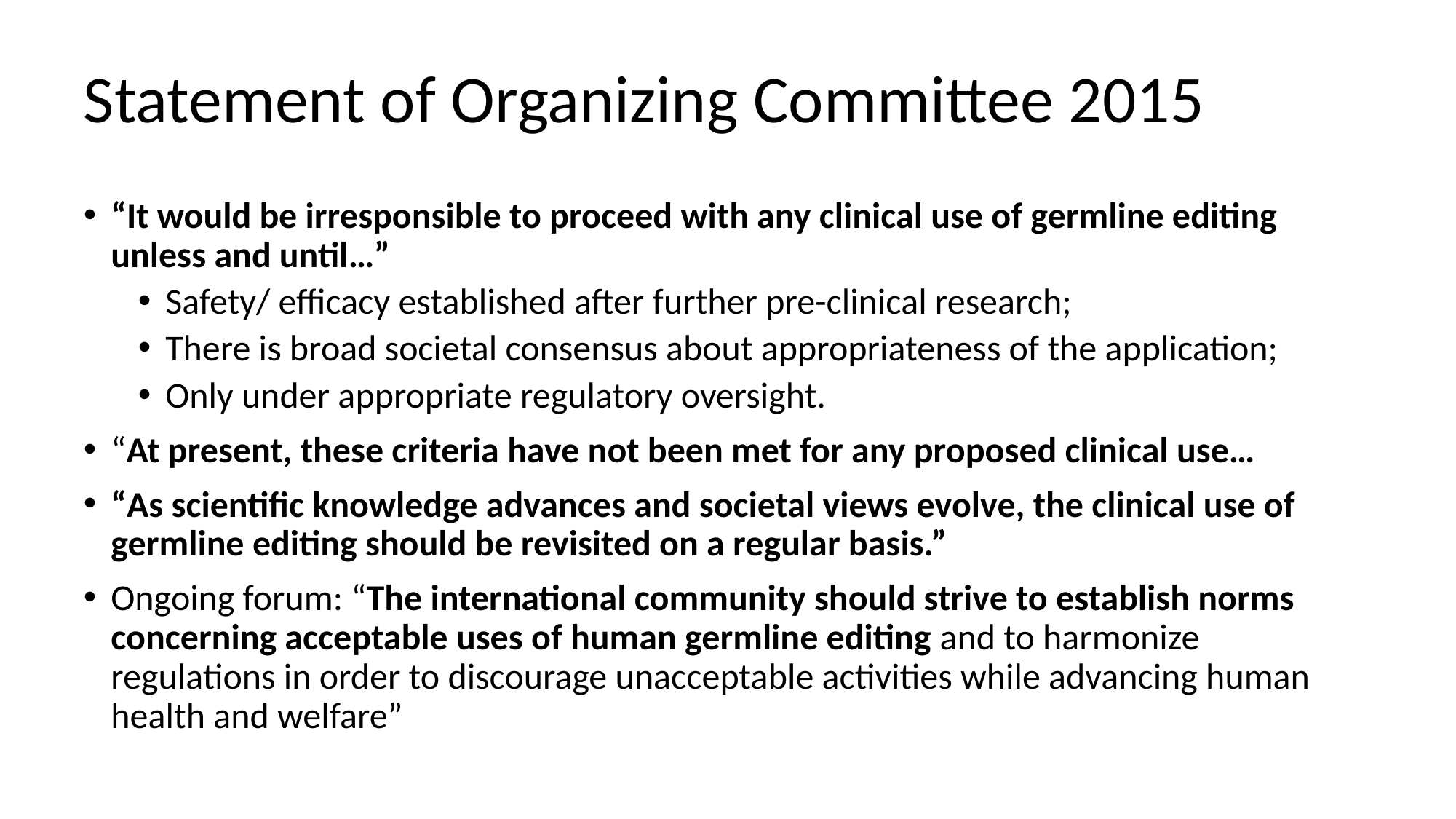

# Statement of Organizing Committee 2015
“It would be irresponsible to proceed with any clinical use of germline editing unless and until…”
Safety/ efficacy established after further pre-clinical research;
There is broad societal consensus about appropriateness of the application;
Only under appropriate regulatory oversight.
“At present, these criteria have not been met for any proposed clinical use…
“As scientific knowledge advances and societal views evolve, the clinical use of germline editing should be revisited on a regular basis.”
Ongoing forum: “The international community should strive to establish norms concerning acceptable uses of human germline editing and to harmonize regulations in order to discourage unacceptable activities while advancing human health and welfare”